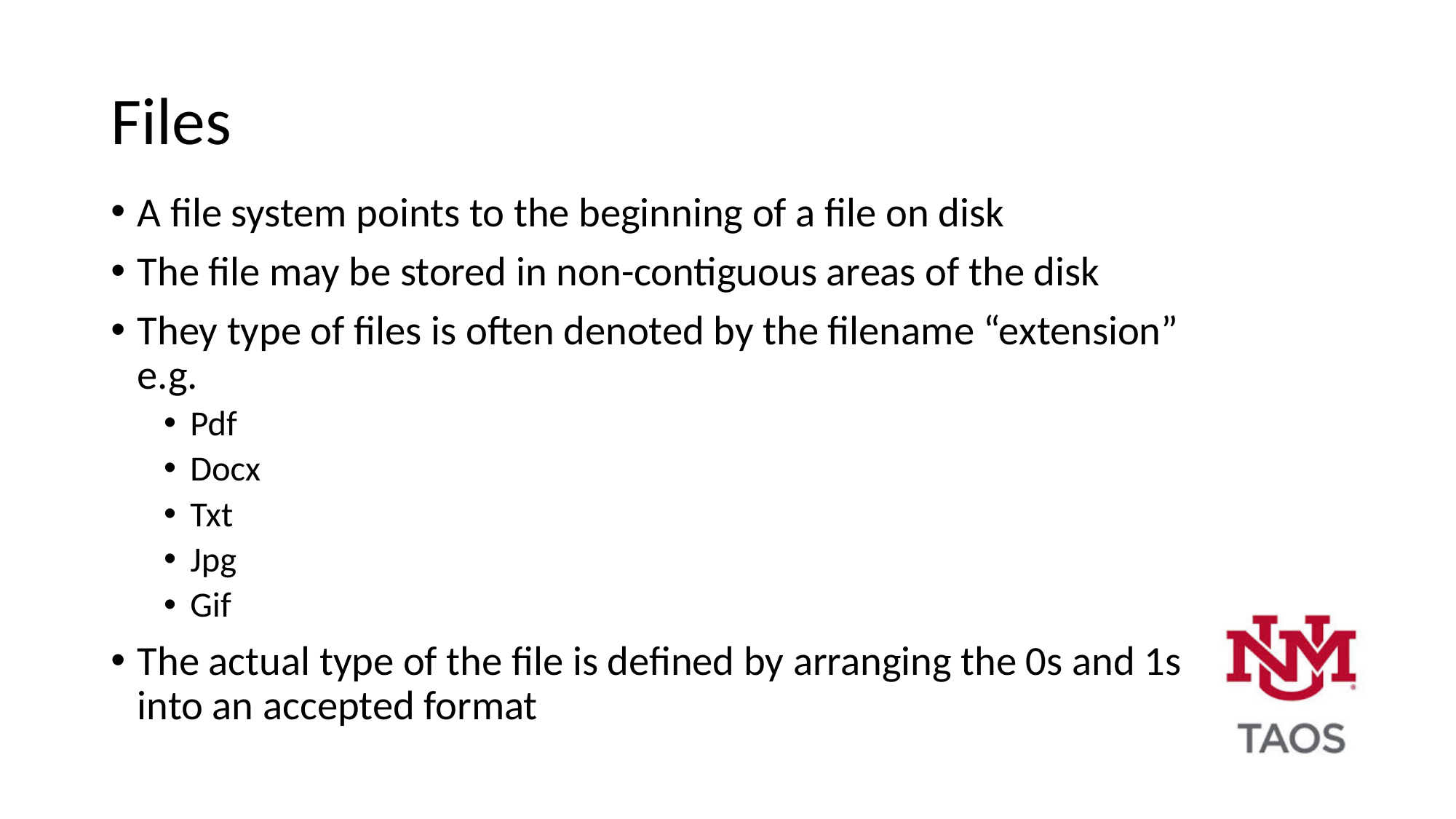

# Files
A file system points to the beginning of a file on disk
The file may be stored in non-contiguous areas of the disk
They type of files is often denoted by the filename “extension” e.g.
Pdf
Docx
Txt
Jpg
Gif
The actual type of the file is defined by arranging the 0s and 1s into an accepted format